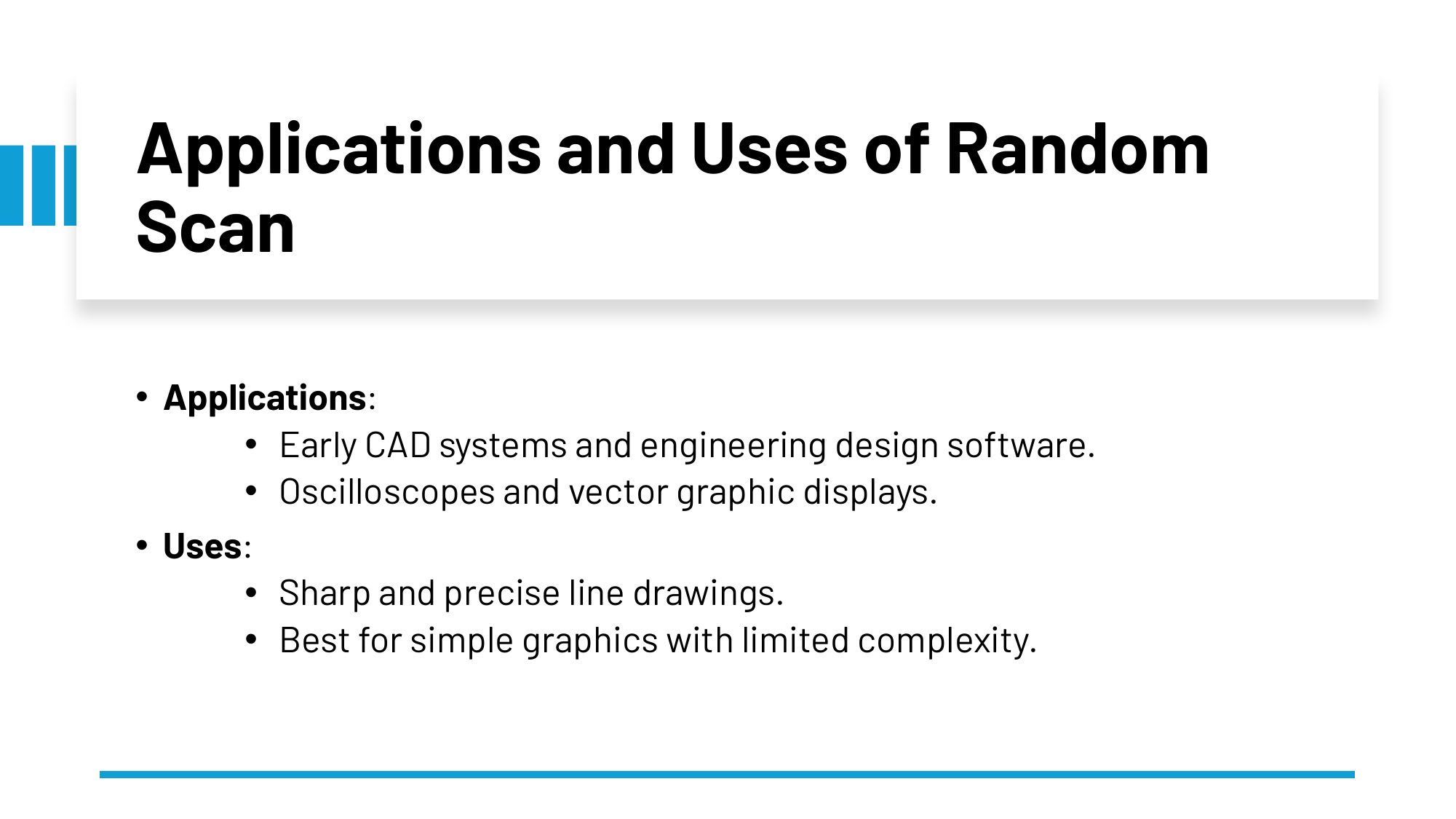

# Applications and Uses of Random Scan

Applications:
Early CAD systems and engineering design software.
Oscilloscopes and vector graphic displays.
Uses:
Sharp and precise line drawings.
Best for simple graphics with limited complexity.